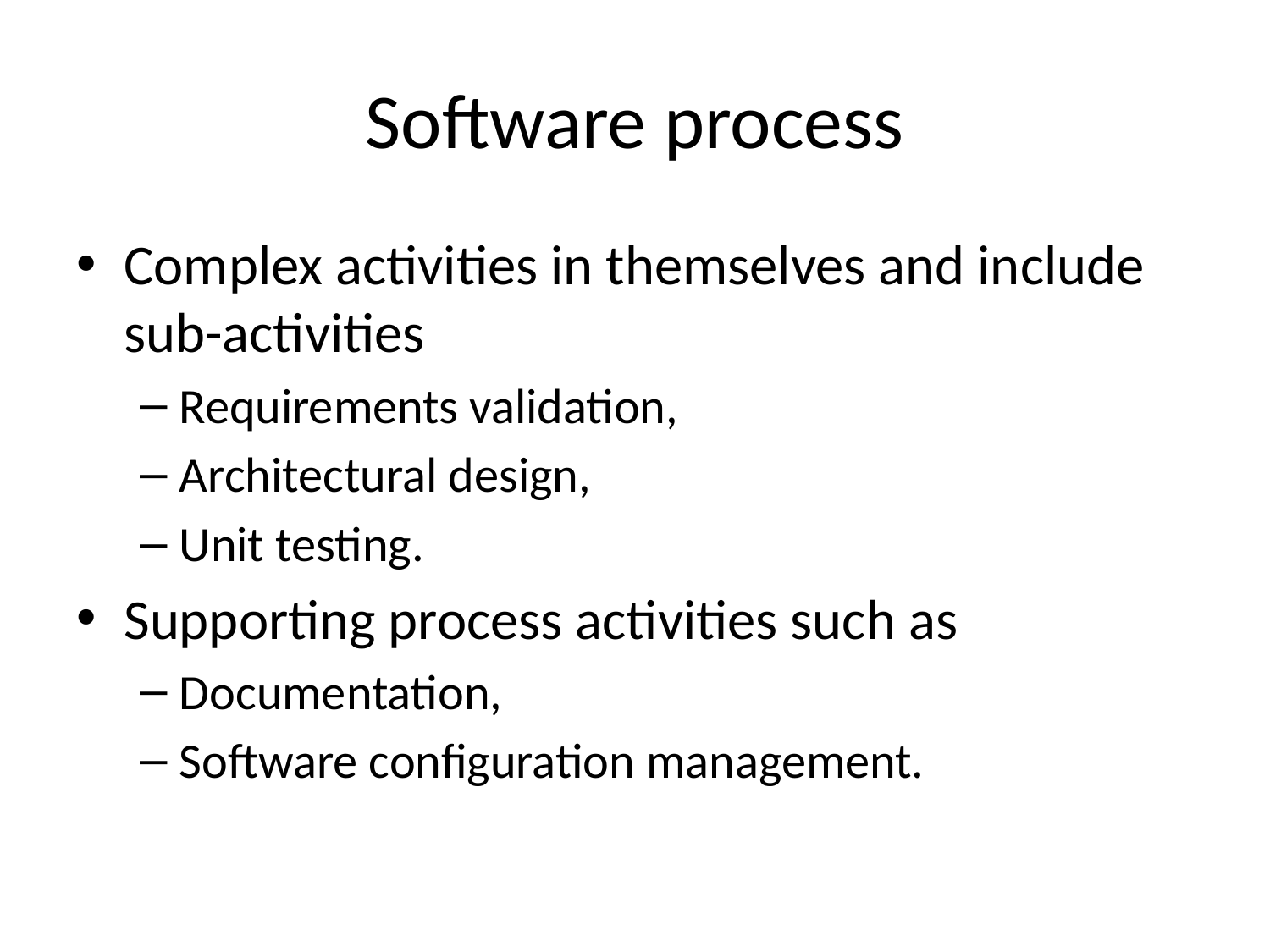

# Software process
Complex activities in themselves and include sub-activities
Requirements validation,
Architectural design,
Unit testing.
Supporting process activities such as
Documentation,
Software configuration management.